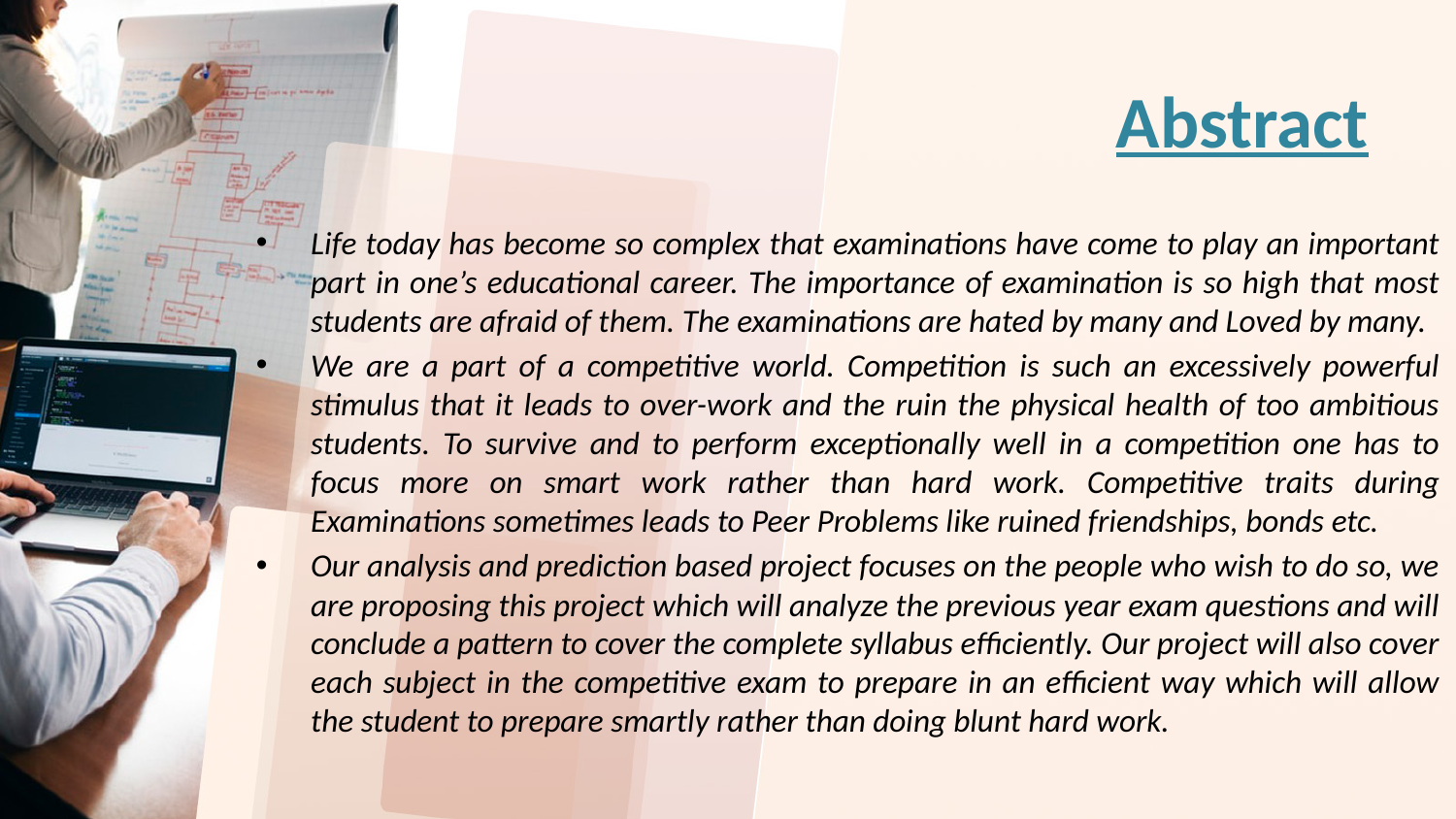

# Abstract
Life today has become so complex that examinations have come to play an important part in one’s educational career. The importance of examination is so high that most students are afraid of them. The examinations are hated by many and Loved by many.
We are a part of a competitive world. Competition is such an excessively powerful stimulus that it leads to over-work and the ruin the physical health of too ambitious students. To survive and to perform exceptionally well in a competition one has to focus more on smart work rather than hard work. Competitive traits during Examinations sometimes leads to Peer Problems like ruined friendships, bonds etc.
Our analysis and prediction based project focuses on the people who wish to do so, we are proposing this project which will analyze the previous year exam questions and will conclude a pattern to cover the complete syllabus efficiently. Our project will also cover each subject in the competitive exam to prepare in an efficient way which will allow the student to prepare smartly rather than doing blunt hard work.